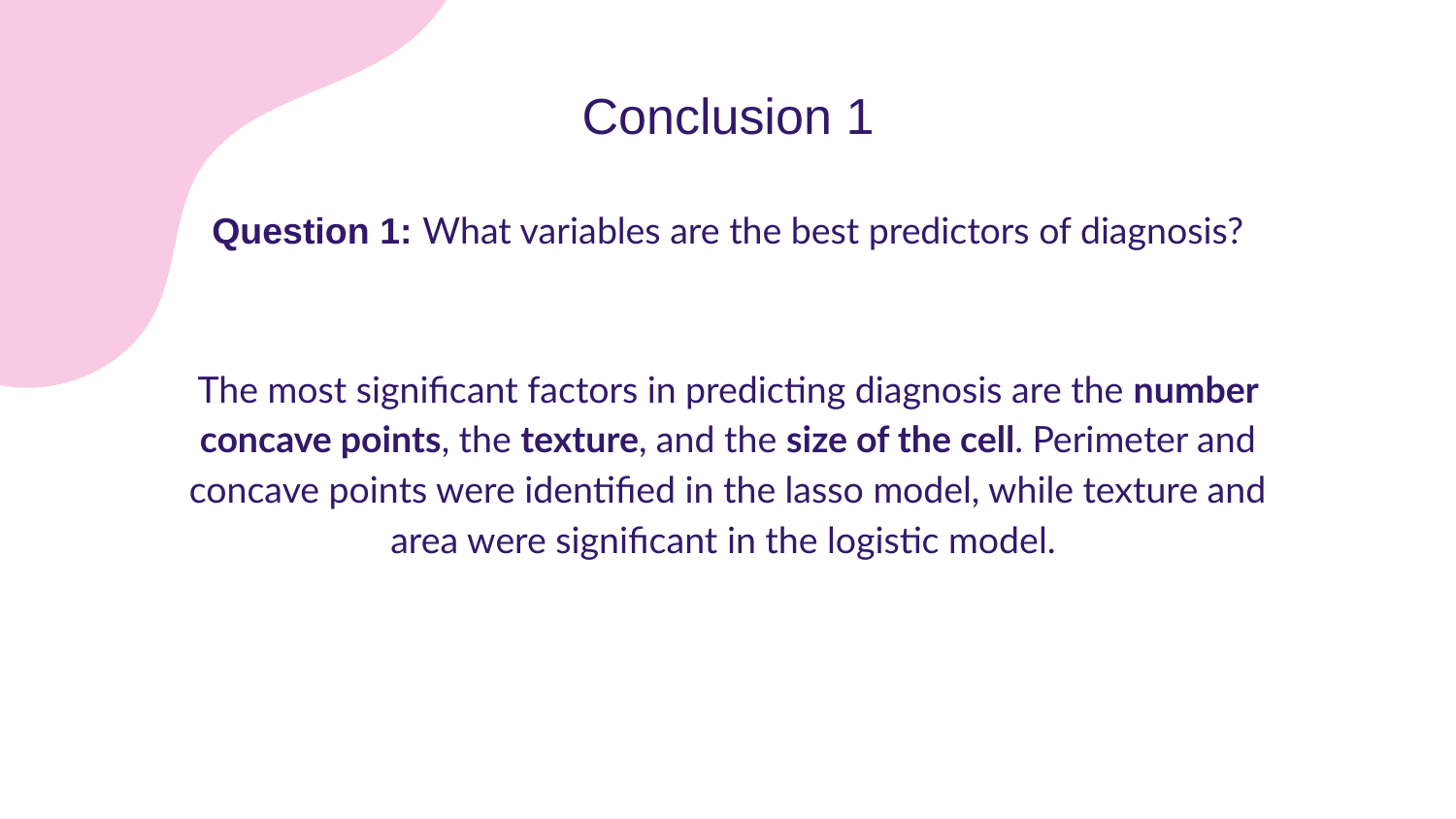

# Conclusion 1
Question 1: What variables are the best predictors of diagnosis?
The most significant factors in predicting diagnosis are the number concave points, the texture, and the size of the cell. Perimeter and concave points were identified in the lasso model, while texture and area were significant in the logistic model.